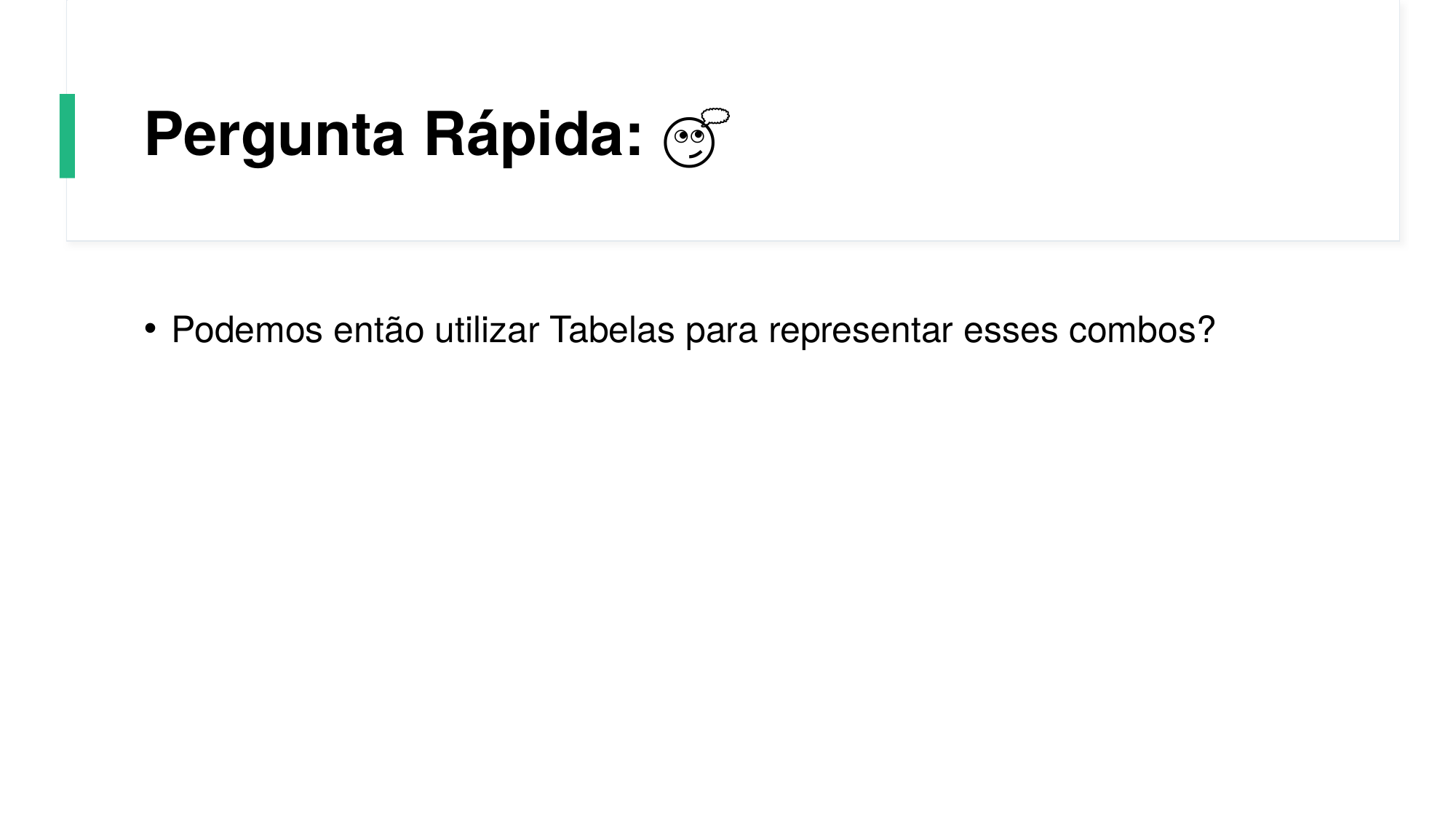

# Pergunta Rápida: 🤔
Podemos então utilizar Tabelas para representar esses combos?